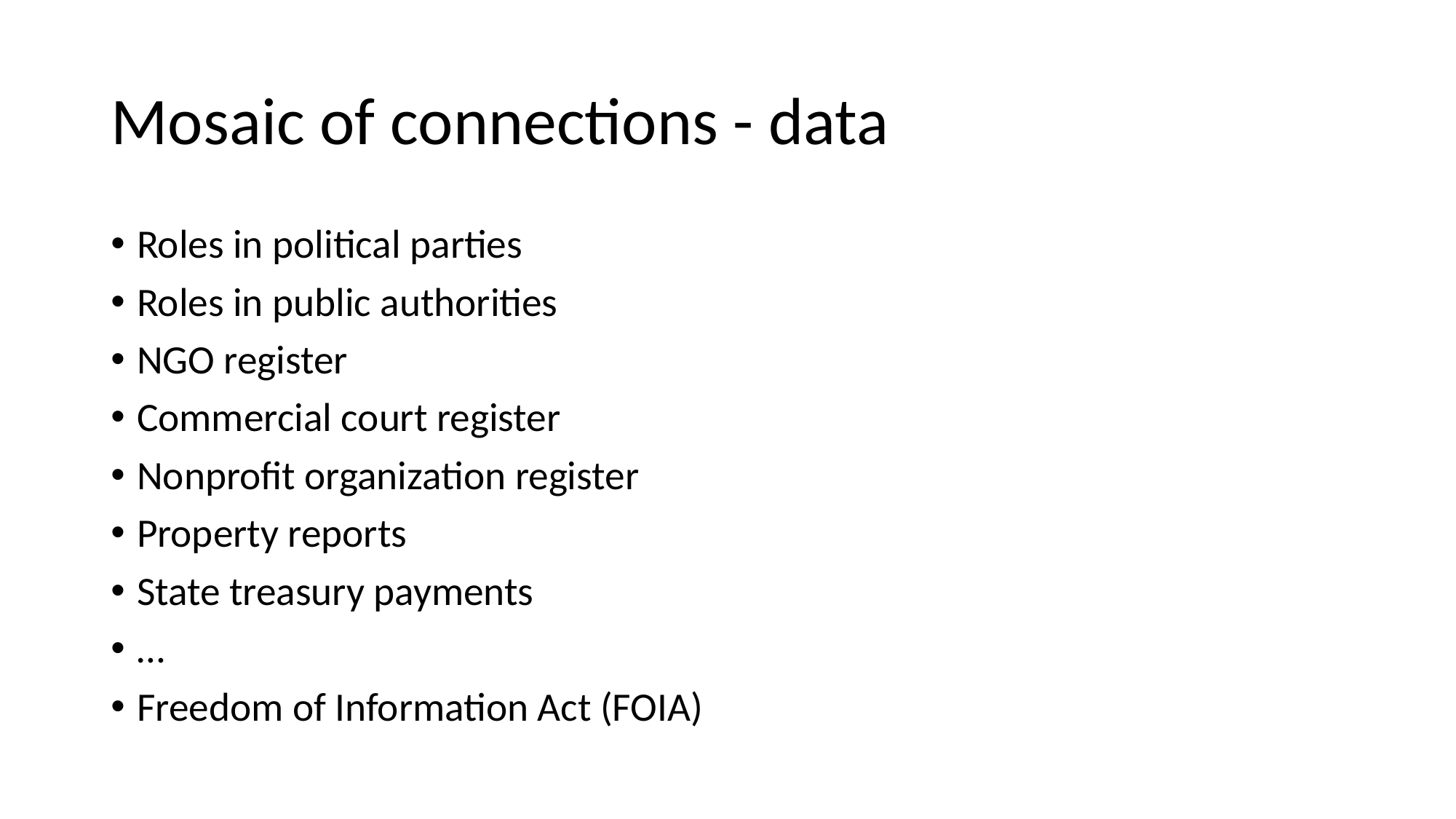

# Mosaic of connections - data
Roles in political parties
Roles in public authorities
NGO register
Commercial court register
Nonprofit organization register
Property reports
State treasury payments
…
Freedom of Information Act (FOIA)